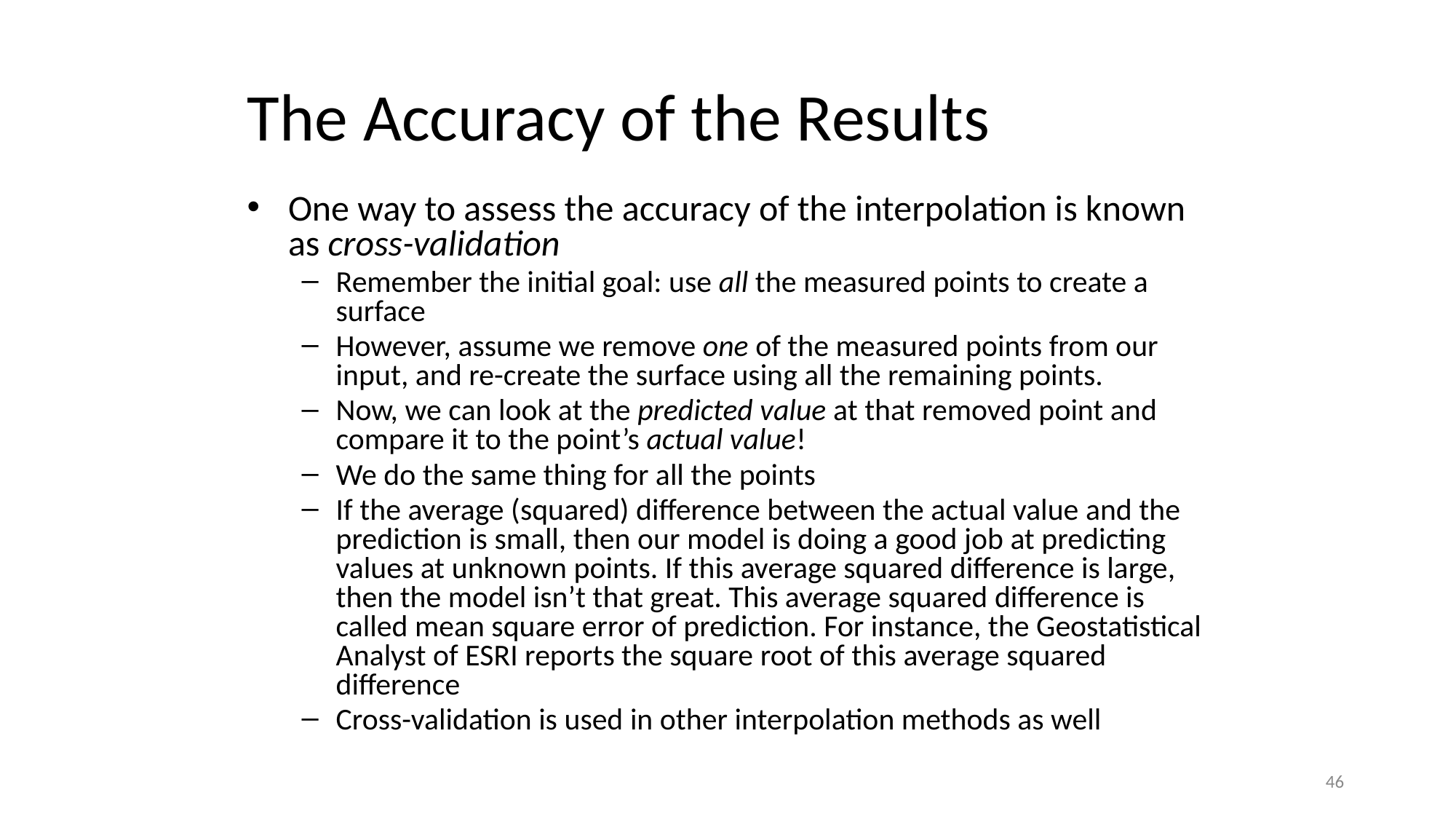

# The Accuracy of the Results
One way to assess the accuracy of the interpolation is known as cross-validation
Remember the initial goal: use all the measured points to create a surface
However, assume we remove one of the measured points from our input, and re-create the surface using all the remaining points.
Now, we can look at the predicted value at that removed point and compare it to the point’s actual value!
We do the same thing for all the points
If the average (squared) difference between the actual value and the prediction is small, then our model is doing a good job at predicting values at unknown points. If this average squared difference is large, then the model isn’t that great. This average squared difference is called mean square error of prediction. For instance, the Geostatistical Analyst of ESRI reports the square root of this average squared difference
Cross-validation is used in other interpolation methods as well
46